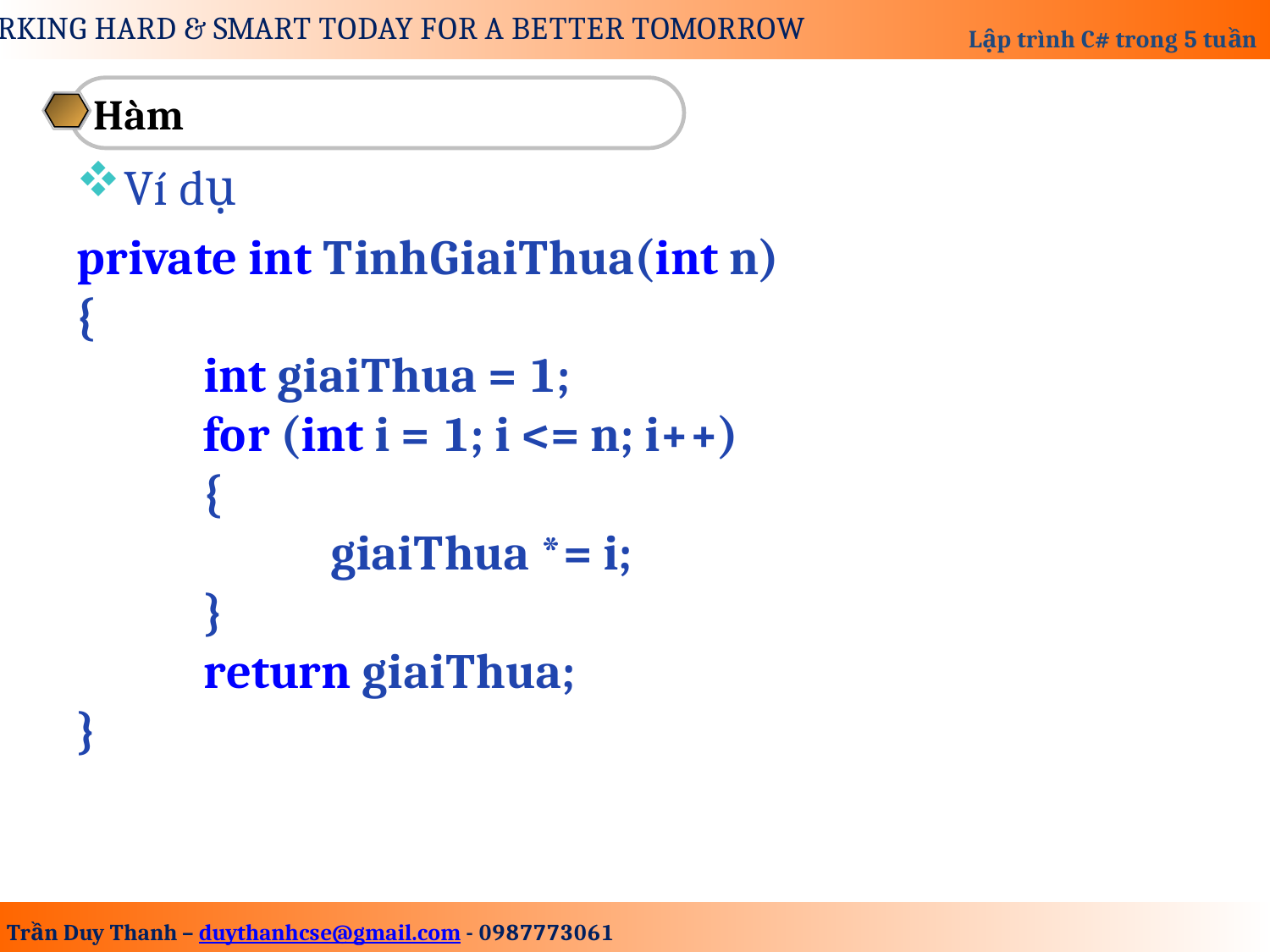

Hàm

Ví dụ
private int TinhGiaiThua(int n)
{
	int giaiThua = 1;
	for (int i = 1; i <= n; i++)
	{
		giaiThua *= i;
	}
	return giaiThua;
}